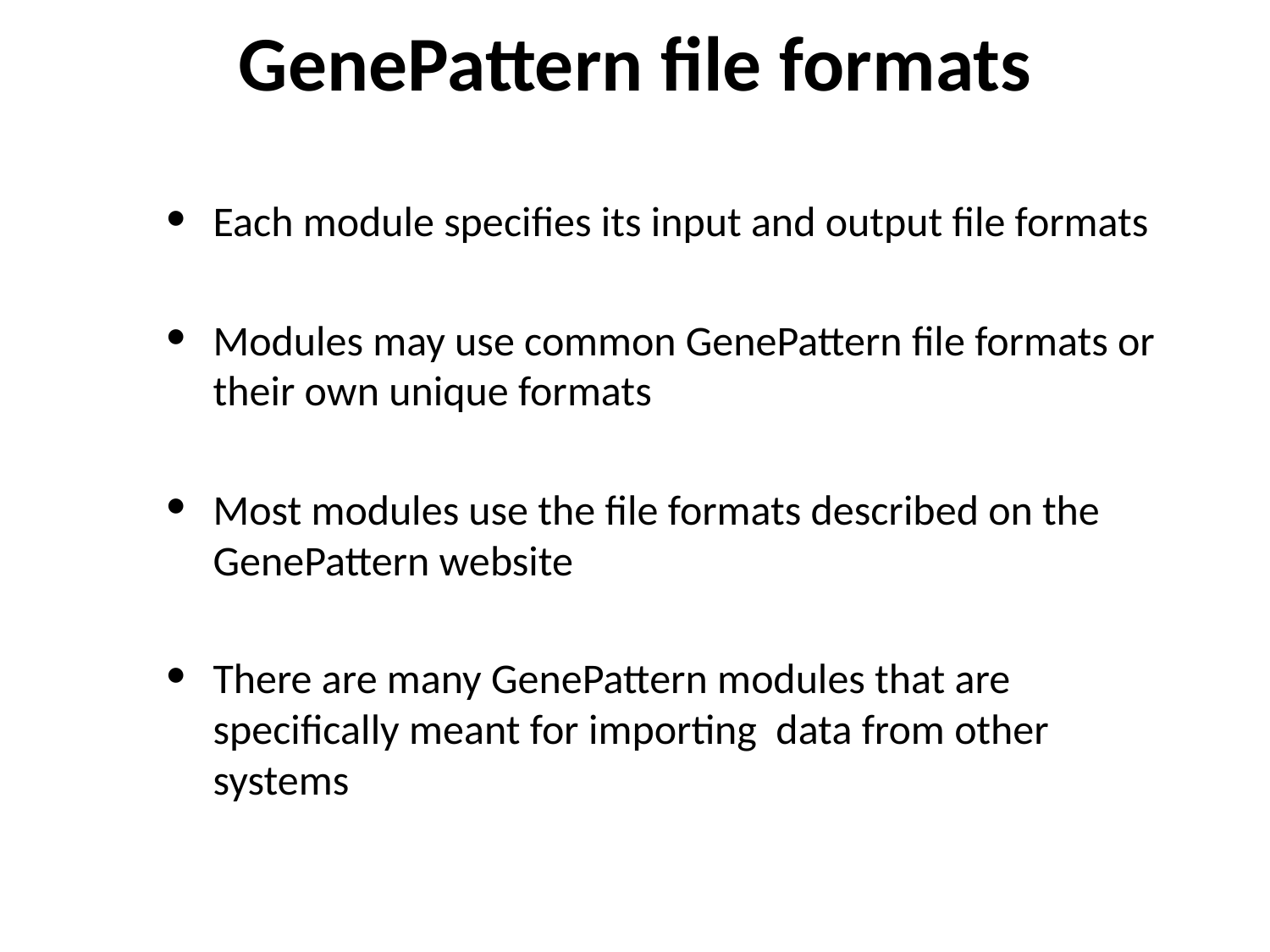

GenePattern file formats

Each module specifies its input and output file formats

Modules may use common GenePattern file formats or their own unique formats

Most modules use the file formats described on the GenePattern website

There are many GenePattern modules that are specifically meant for importing  data from other systems